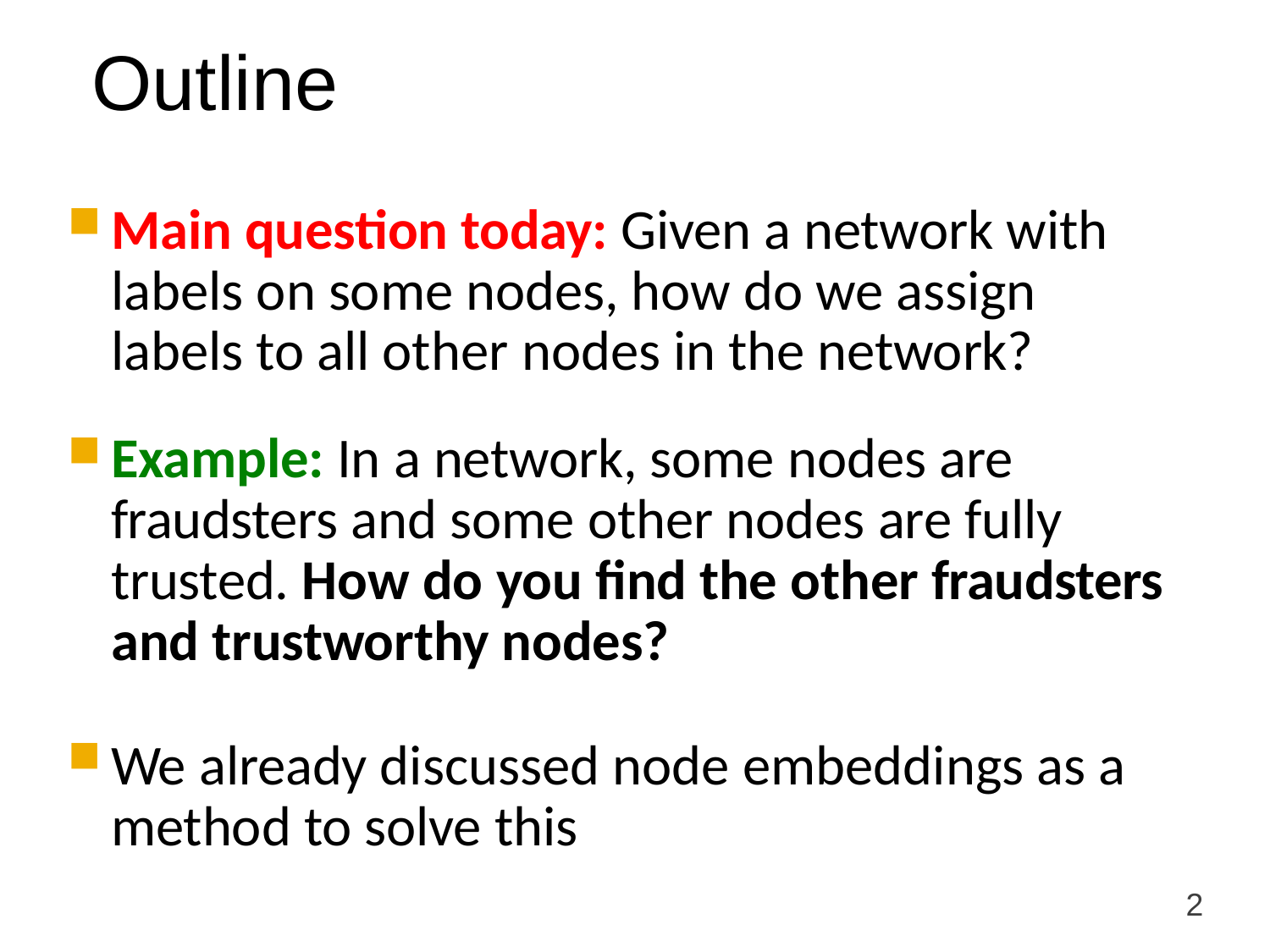

# Outline
Main question today: Given a network with  labels on some nodes, how do we assign  labels to all other nodes in the network?
Example: In a network, some nodes are  fraudsters and some other nodes are fully  trusted. How do you find the other fraudsters  and trustworthy nodes?
We already discussed node embeddings as a  method to solve this